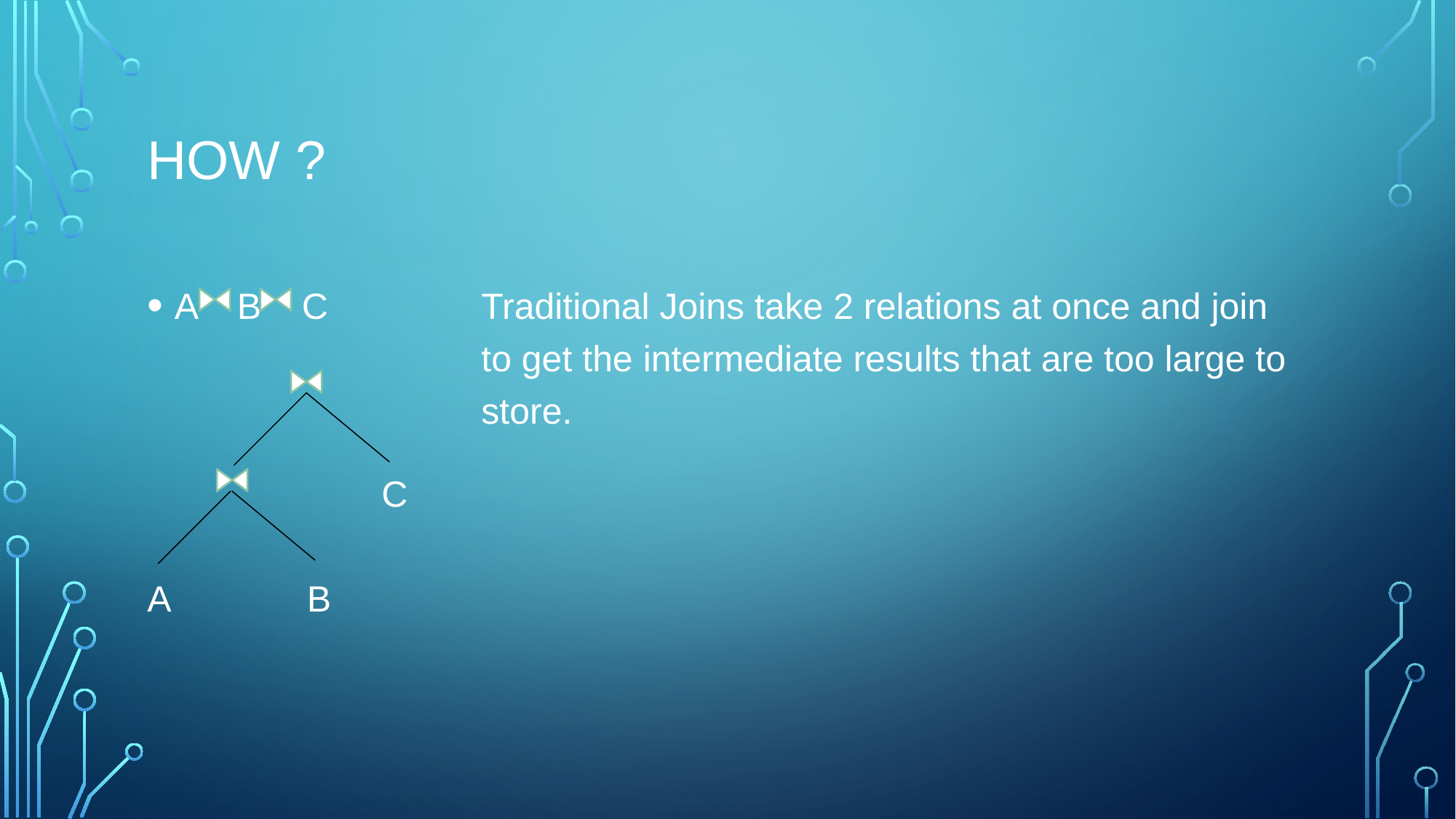

# How ?
Traditional Joins take 2 relations at once and join to get the intermediate results that are too large to store.
A    B    C

                       C
A	     B